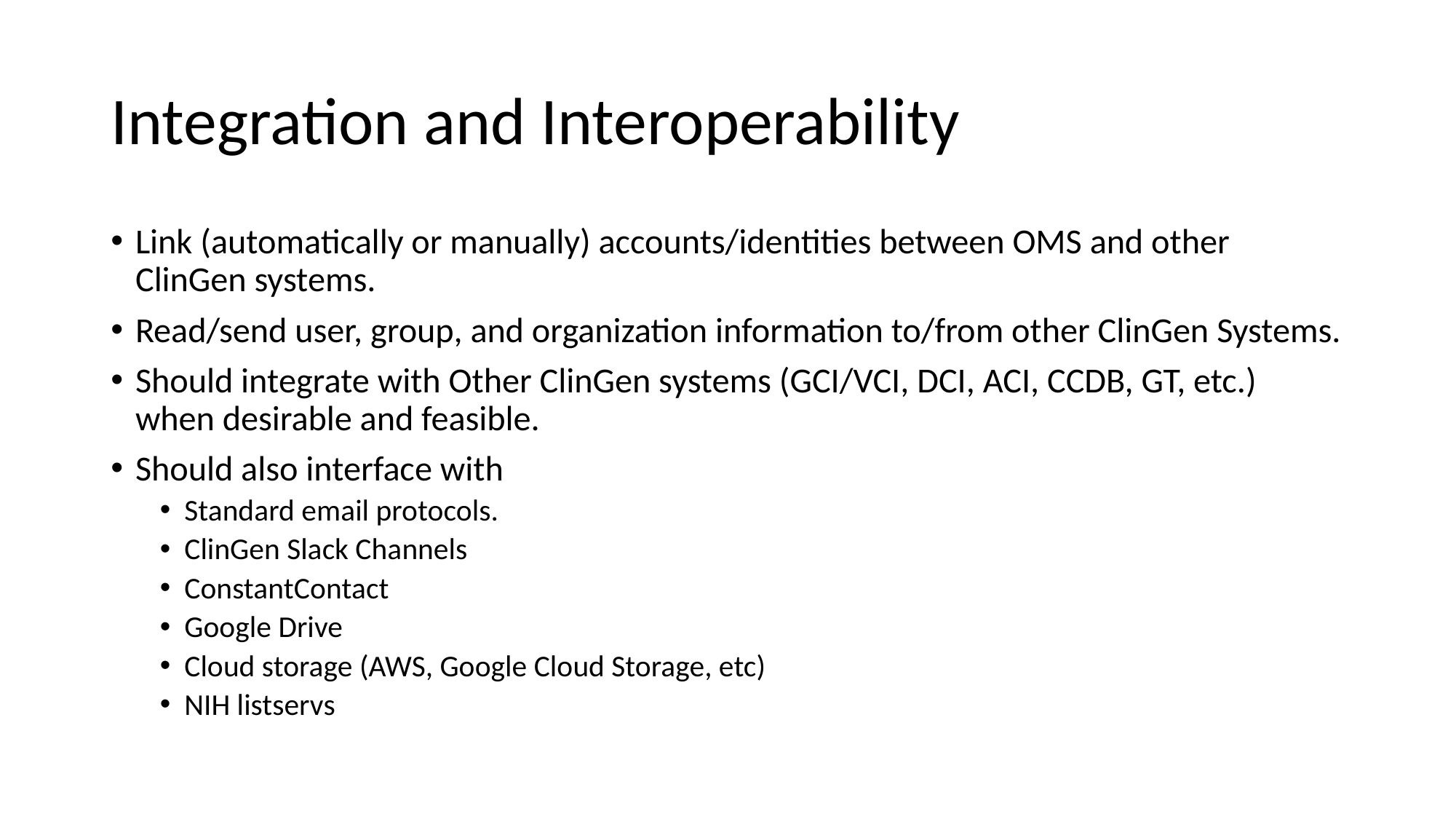

# Integration and Interoperability
Link (automatically or manually) accounts/identities between OMS and other ClinGen systems.
Read/send user, group, and organization information to/from other ClinGen Systems.
Should integrate with Other ClinGen systems (GCI/VCI, DCI, ACI, CCDB, GT, etc.) when desirable and feasible.
Should also interface with
Standard email protocols.
ClinGen Slack Channels
ConstantContact
Google Drive
Cloud storage (AWS, Google Cloud Storage, etc)
NIH listservs